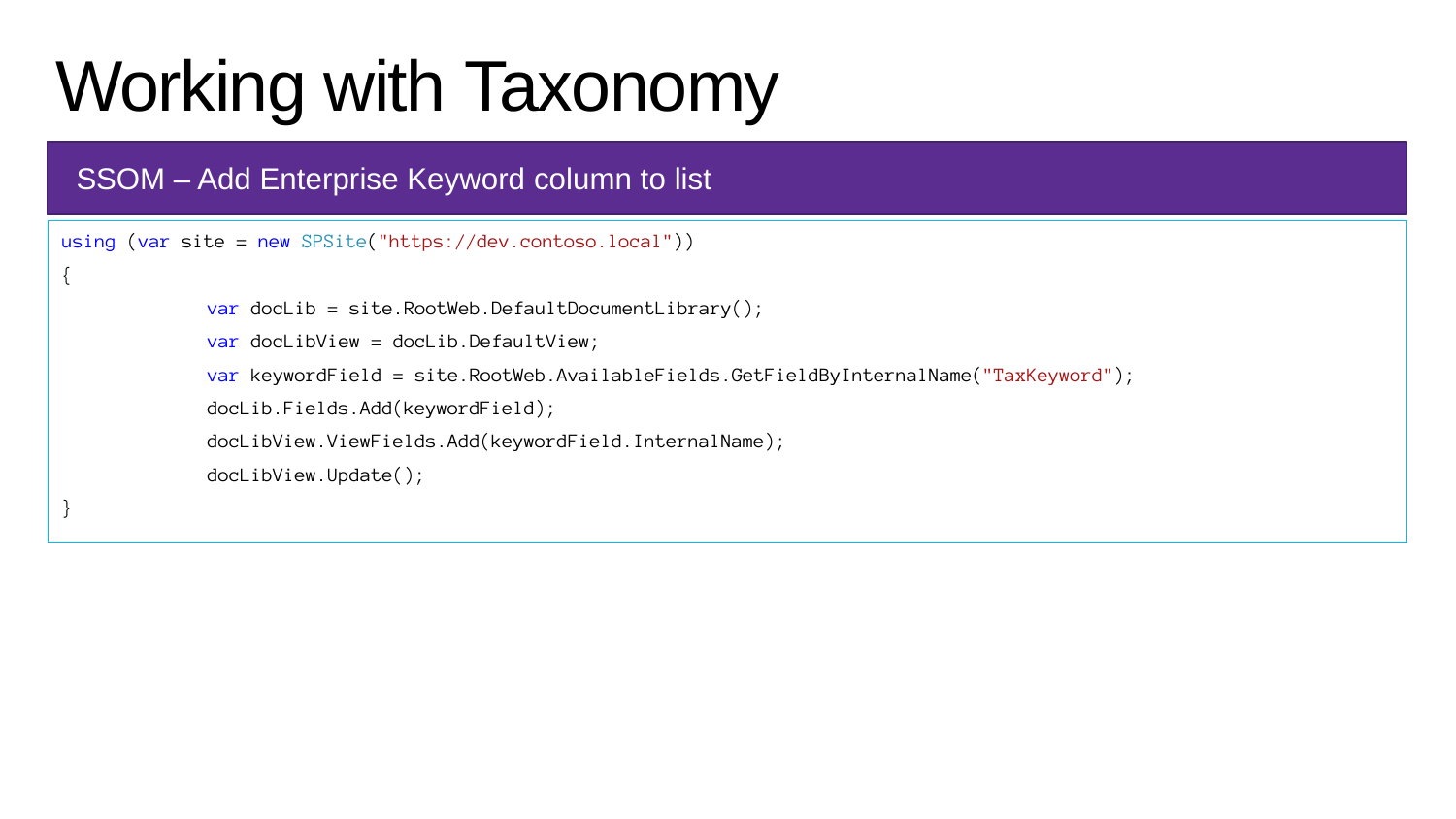

# Working with Taxonomy
SSOM – Add Enterprise Keyword column to list

using (var site = new SPSite("https://dev.contoso.local"))
{
	var docLib = site.RootWeb.DefaultDocumentLibrary();
	var docLibView = docLib.DefaultView;
	var keywordField = site.RootWeb.AvailableFields.GetFieldByInternalName("TaxKeyword");
	docLib.Fields.Add(keywordField);
	docLibView.ViewFields.Add(keywordField.InternalName);
	docLibView.Update();
}